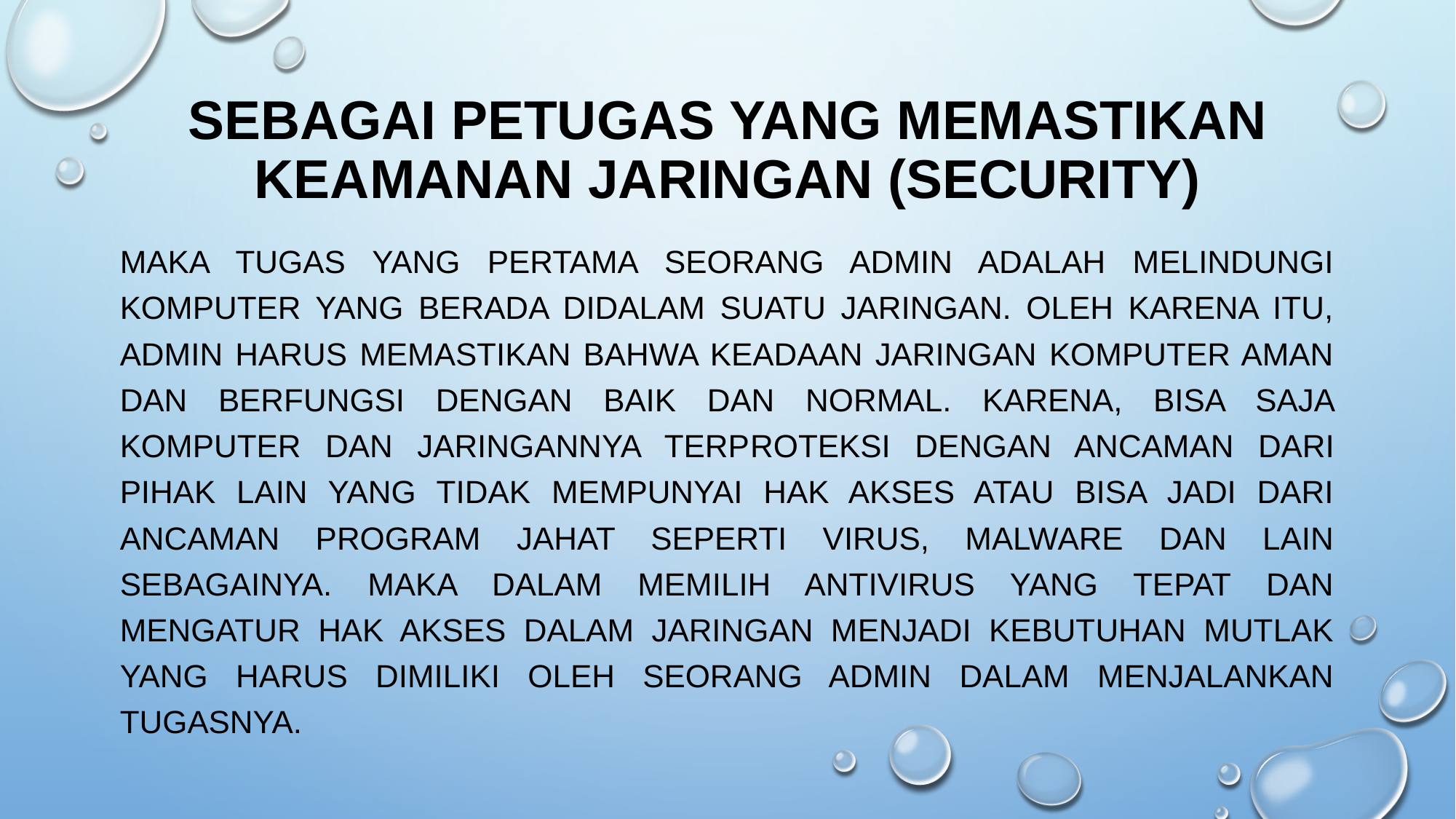

# Sebagai petugas yang memastikan keamanan jaringan (security)
Maka tugas yang pertama seorang admin adalah melindungi komputer yang berada didalam suatu jaringan. Oleh karena itu, admin harus memastikan bahwa keadaan jaringan komputer aman dan berfungsi dengan baik dan normal. Karena, bisa saja komputer dan jaringannya terproteksi dengan ancaman dari pihak lain yang tidak mempunyai hak akses atau bisa jadi dari ancaman program jahat seperti virus, malware dan lain sebagainya. Maka dalam memilih antivirus yang tepat dan mengatur hak akses dalam jaringan menjadi kebutuhan mutlak yang harus dimiliki oleh seorang admin dalam menjalankan tugasnya.